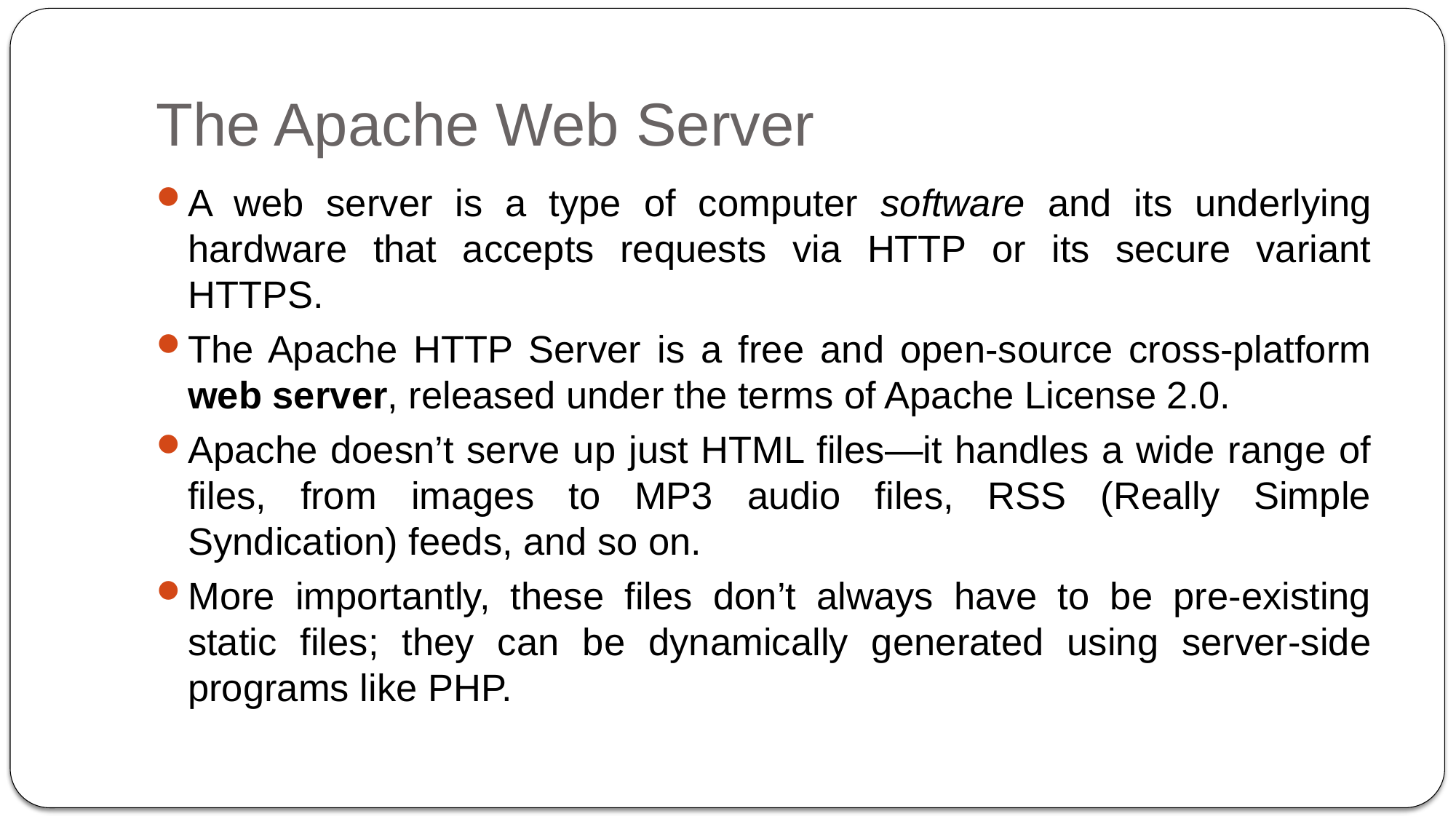

# The Apache Web Server
A web server is a type of computer software and its underlying hardware that accepts requests via HTTP or its secure variant HTTPS.
The Apache HTTP Server is a free and open-source cross-platform web server, released under the terms of Apache License 2.0.
Apache doesn’t serve up just HTML files—it handles a wide range of files, from images to MP3 audio files, RSS (Really Simple Syndication) feeds, and so on.
More importantly, these files don’t always have to be pre-existing static files; they can be dynamically generated using server-side programs like PHP.